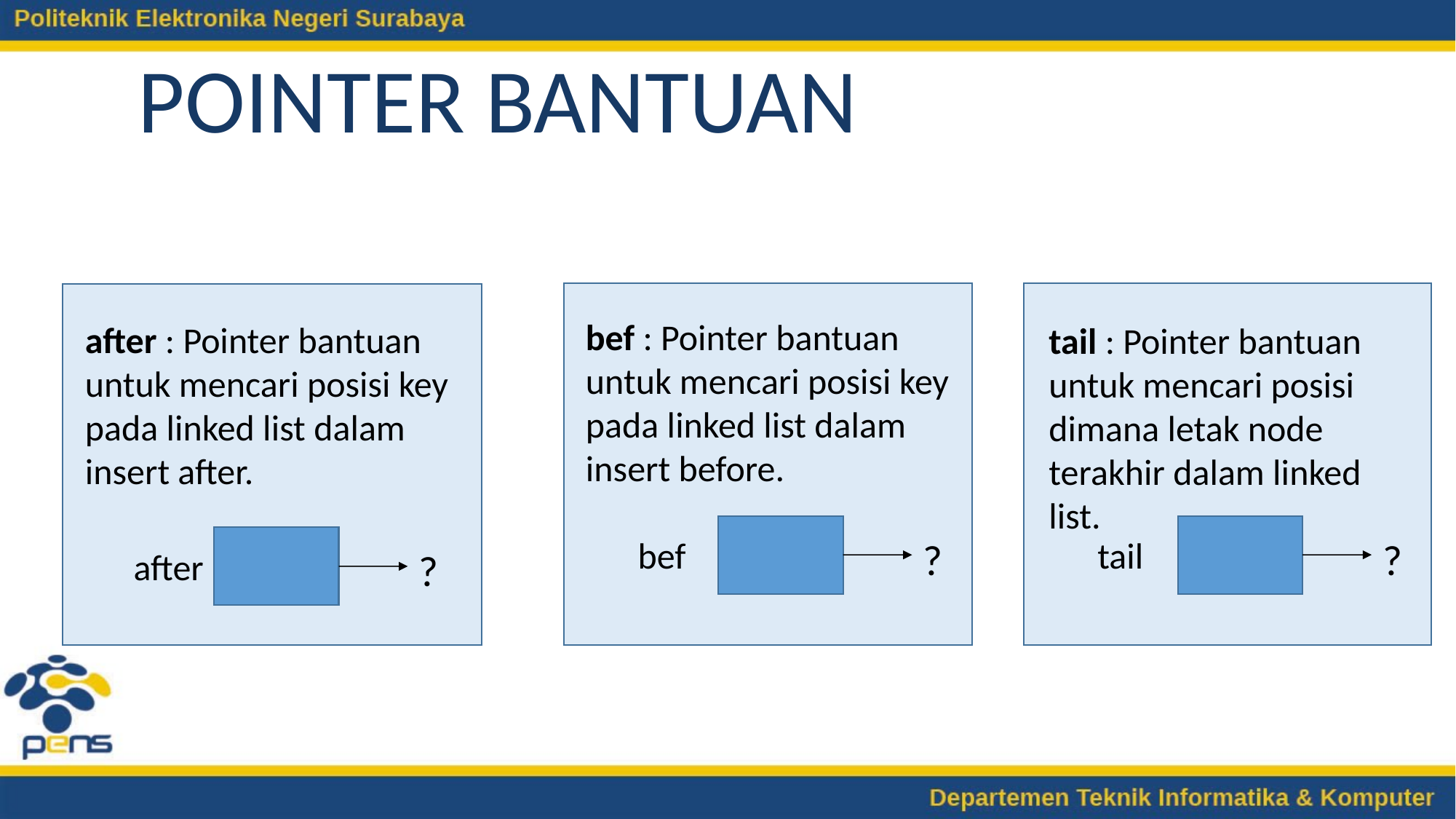

# POINTER BANTUAN

bef : Pointer bantuan untuk mencari posisi key pada linked list dalam insert before.
after : Pointer bantuan untuk mencari posisi key pada linked list dalam insert after.

tail : Pointer bantuan untuk mencari posisi dimana letak node terakhir dalam linked list.

bef
?

tail
?

after
?